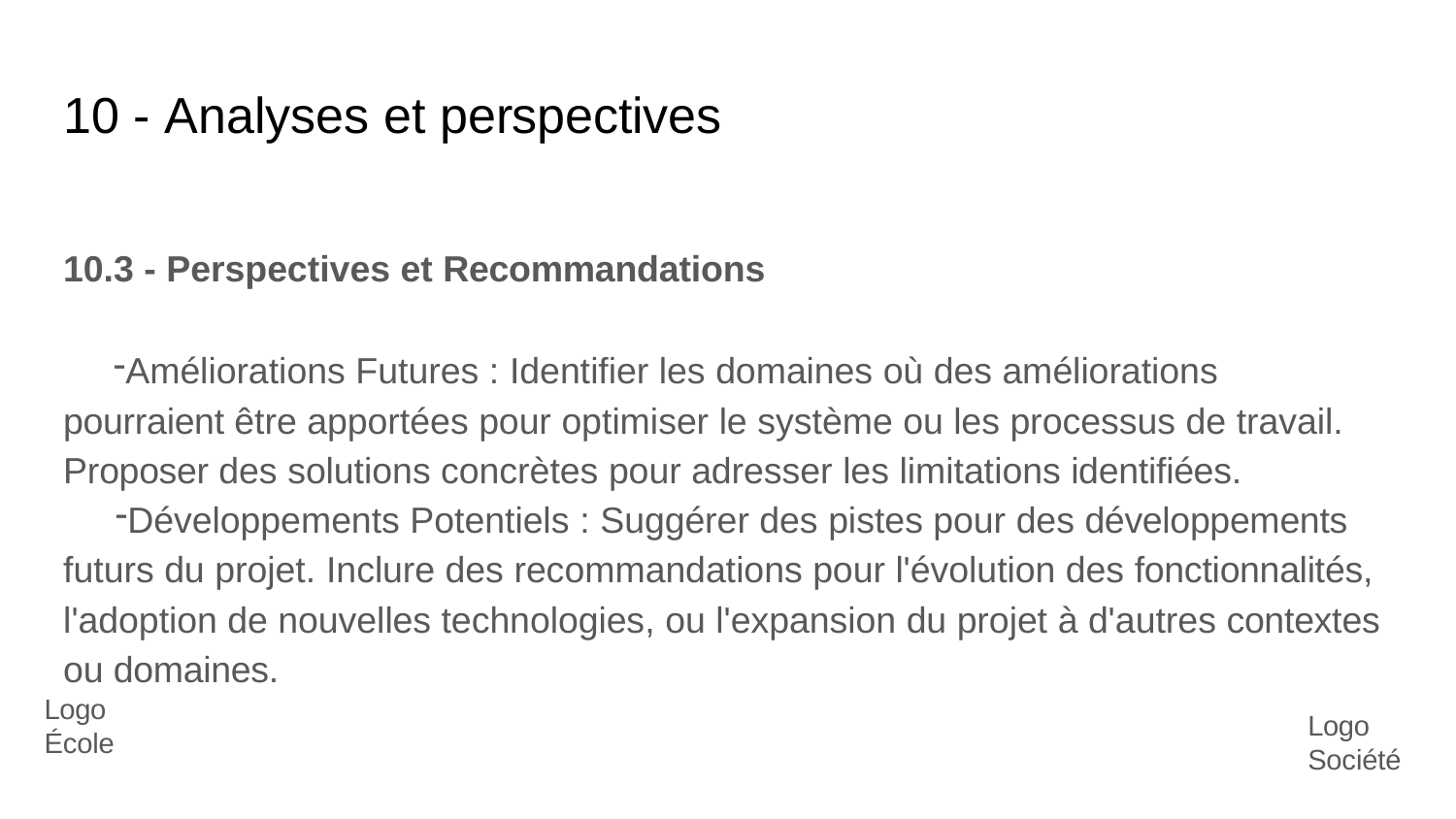

# 10 - Analyses et perspectives
10.3 - Perspectives et Recommandations

Améliorations Futures : Identifier les domaines où des améliorations pourraient être apportées pour optimiser le système ou les processus de travail. Proposer des solutions concrètes pour adresser les limitations identifiées.
Développements Potentiels : Suggérer des pistes pour des développements futurs du projet. Inclure des recommandations pour l'évolution des fonctionnalités, l'adoption de nouvelles technologies, ou l'expansion du projet à d'autres contextes ou domaines.
Logo École
Logo Société